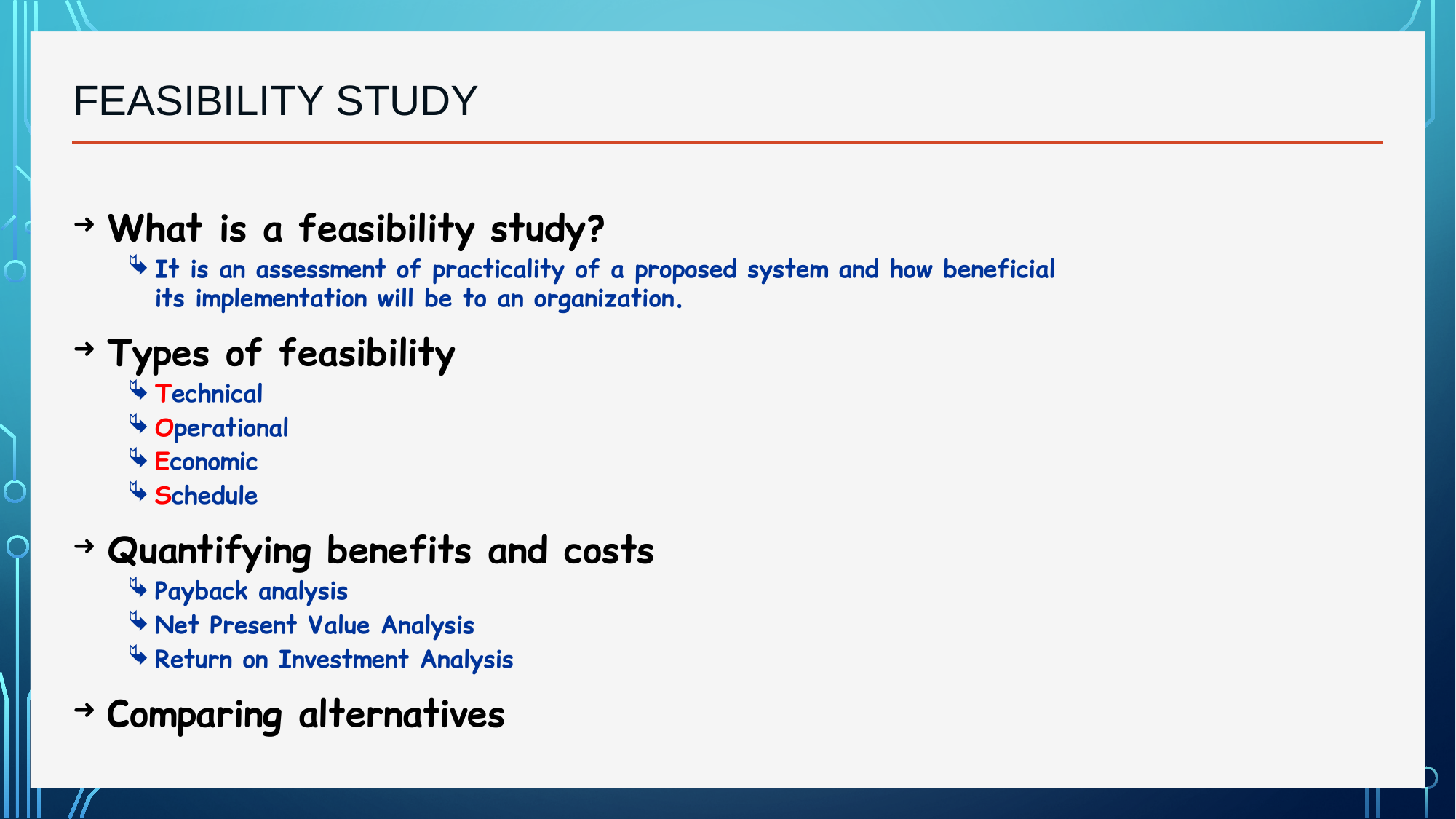

# Feasibility Study
What is a feasibility study?
It is an assessment of practicality of a proposed system and how beneficial its implementation will be to an organization.
Types of feasibility
Technical
Operational
Economic
Schedule
Quantifying benefits and costs
Payback analysis
Net Present Value Analysis
Return on Investment Analysis
Comparing alternatives